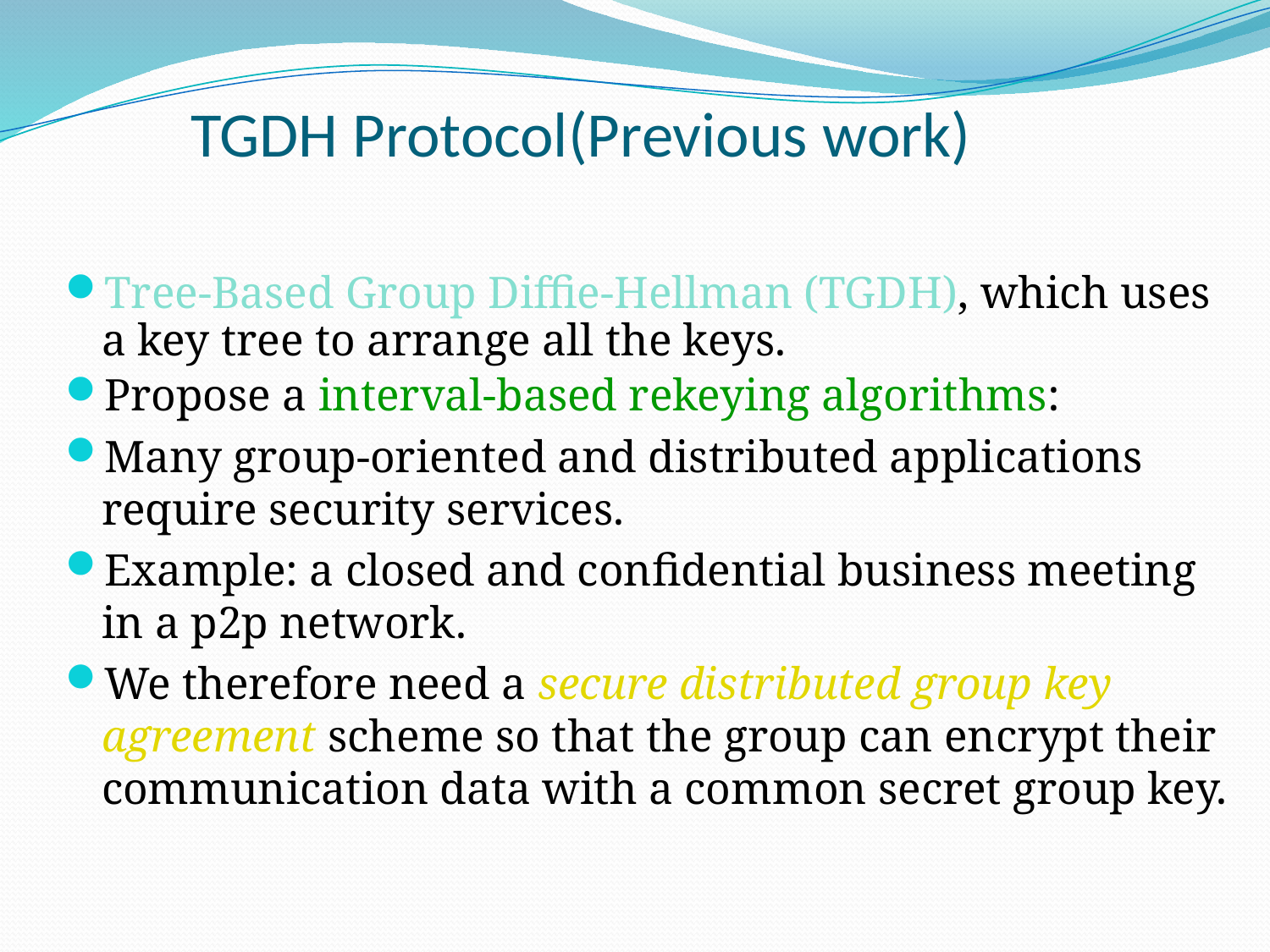

# TGDH Protocol(Previous work)
Tree-Based Group Diffie-Hellman (TGDH), which uses a key tree to arrange all the keys.
Propose a interval-based rekeying algorithms:
Many group-oriented and distributed applications require security services.
Example: a closed and confidential business meeting in a p2p network.
We therefore need a secure distributed group key agreement scheme so that the group can encrypt their communication data with a common secret group key.